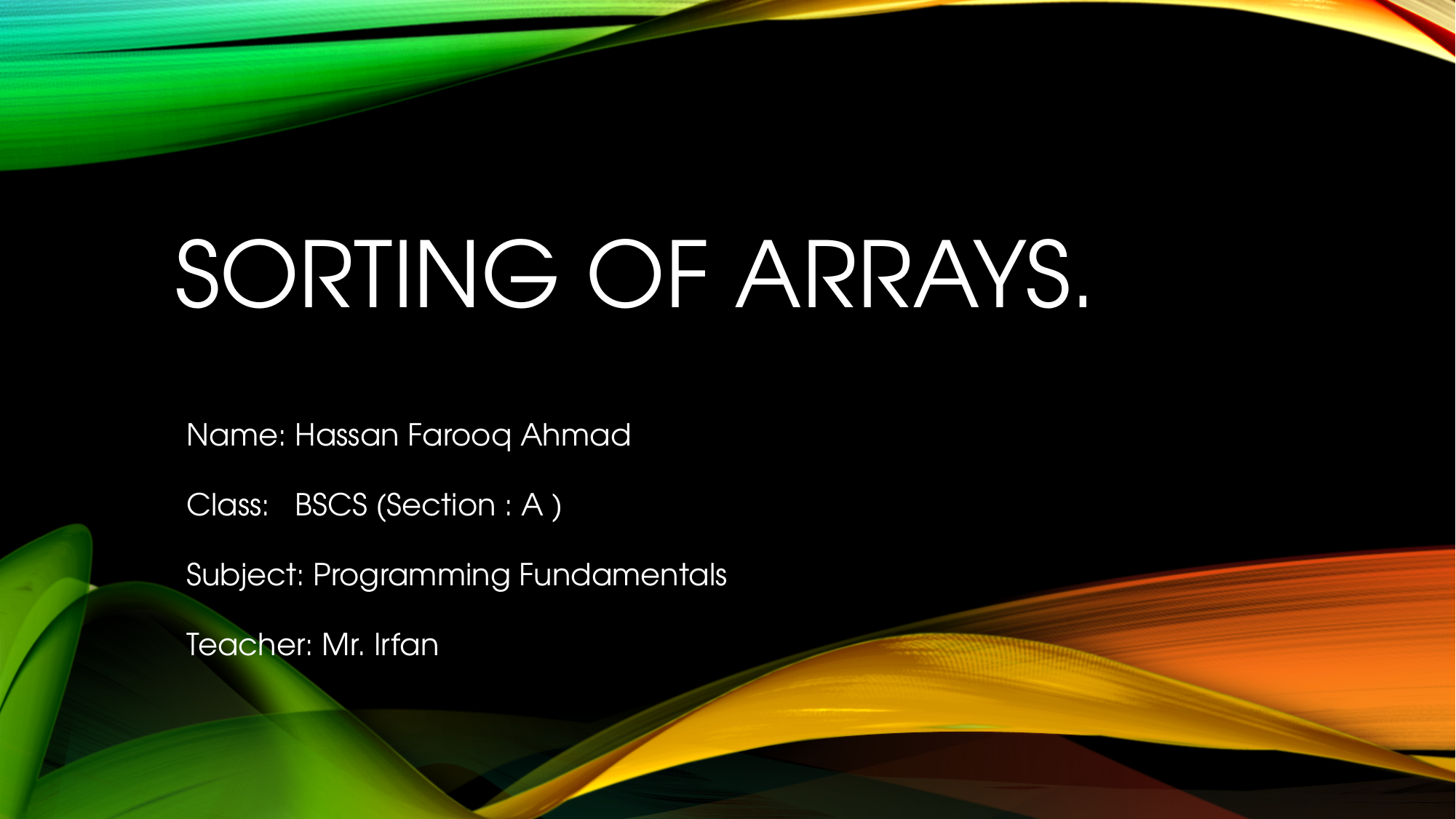

# Sorting of Arrays.
Name: Hassan Farooq Ahmad
Class:   BSCS (Section : A )
Subject: Programming Fundamentals
Teacher: Mr. Irfan